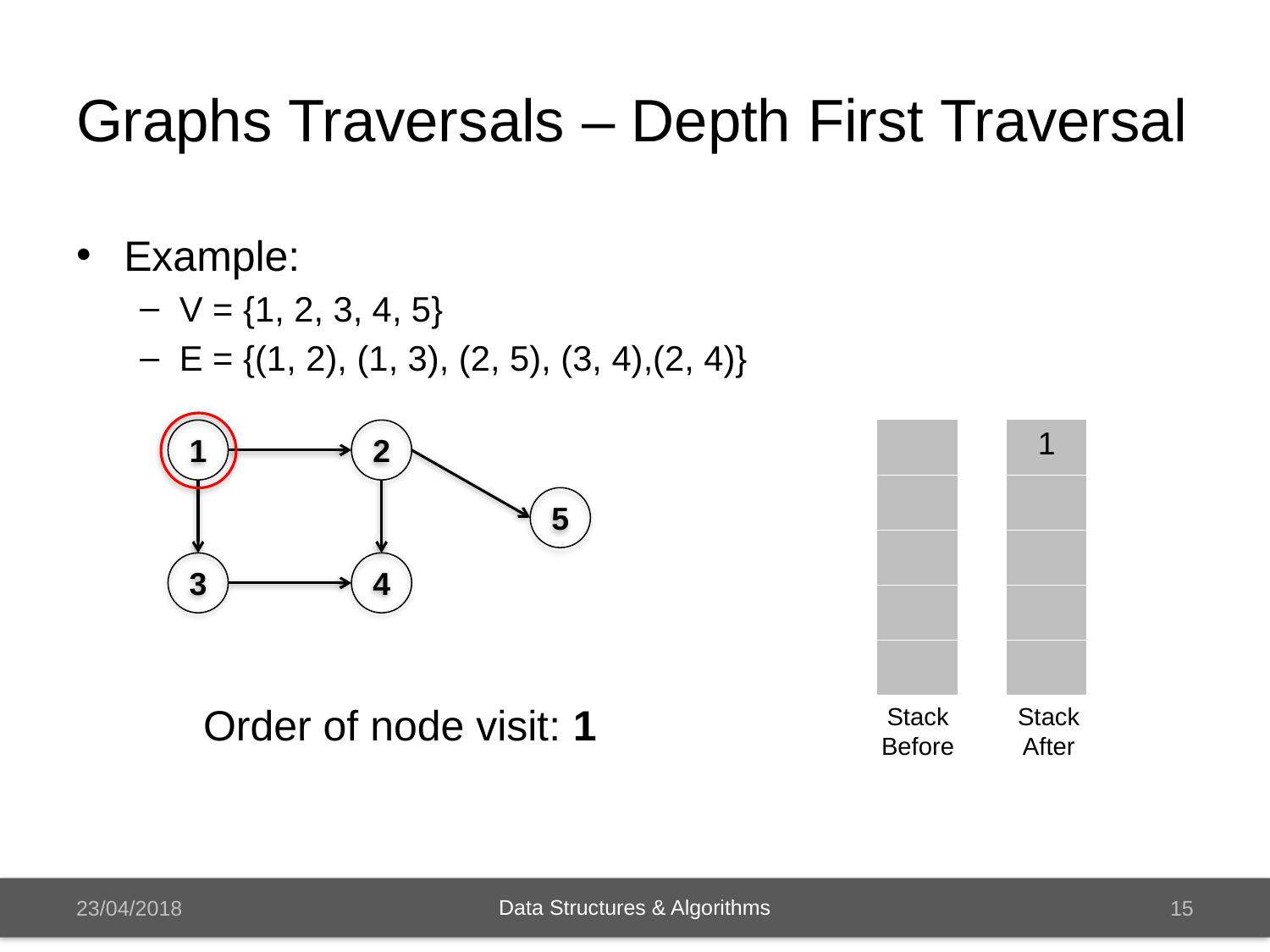

# Graphs Traversals – Depth First Traversal
Example:
V = {1, 2, 3, 4, 5}
E = {(1, 2), (1, 3), (2, 5), (3, 4),(2, 4)}

	Order of node visit: 1

1
2
5
3
4
|  |
| --- |
|  |
|  |
|  |
|  |
| 1 |
| --- |
|  |
|  |
|  |
|  |
Stack
Before
Stack
After
23/04/2018
15